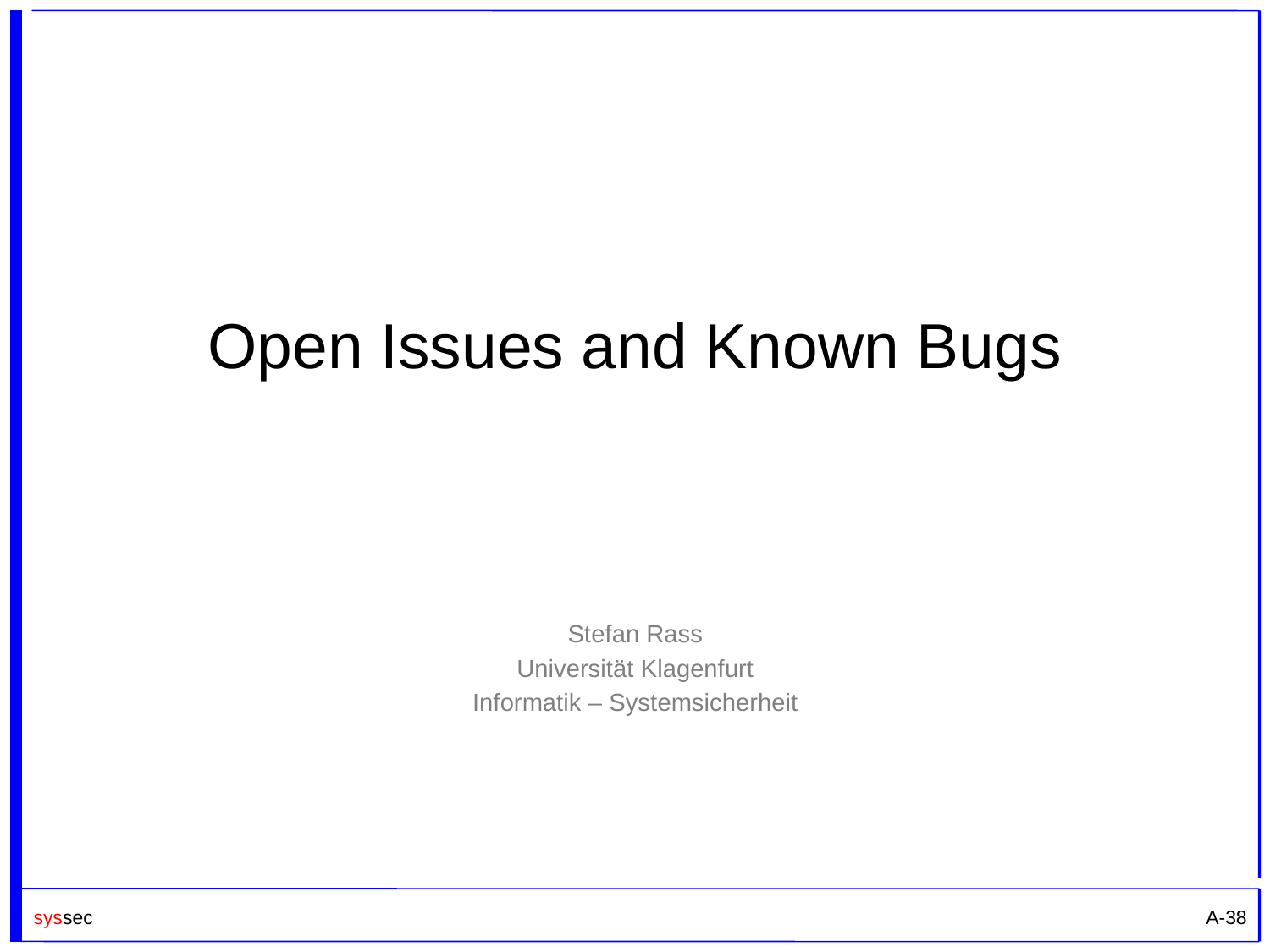

Open Issues and Known Bugs
Stefan Rass
Universität Klagenfurt
Informatik – Systemsicherheit